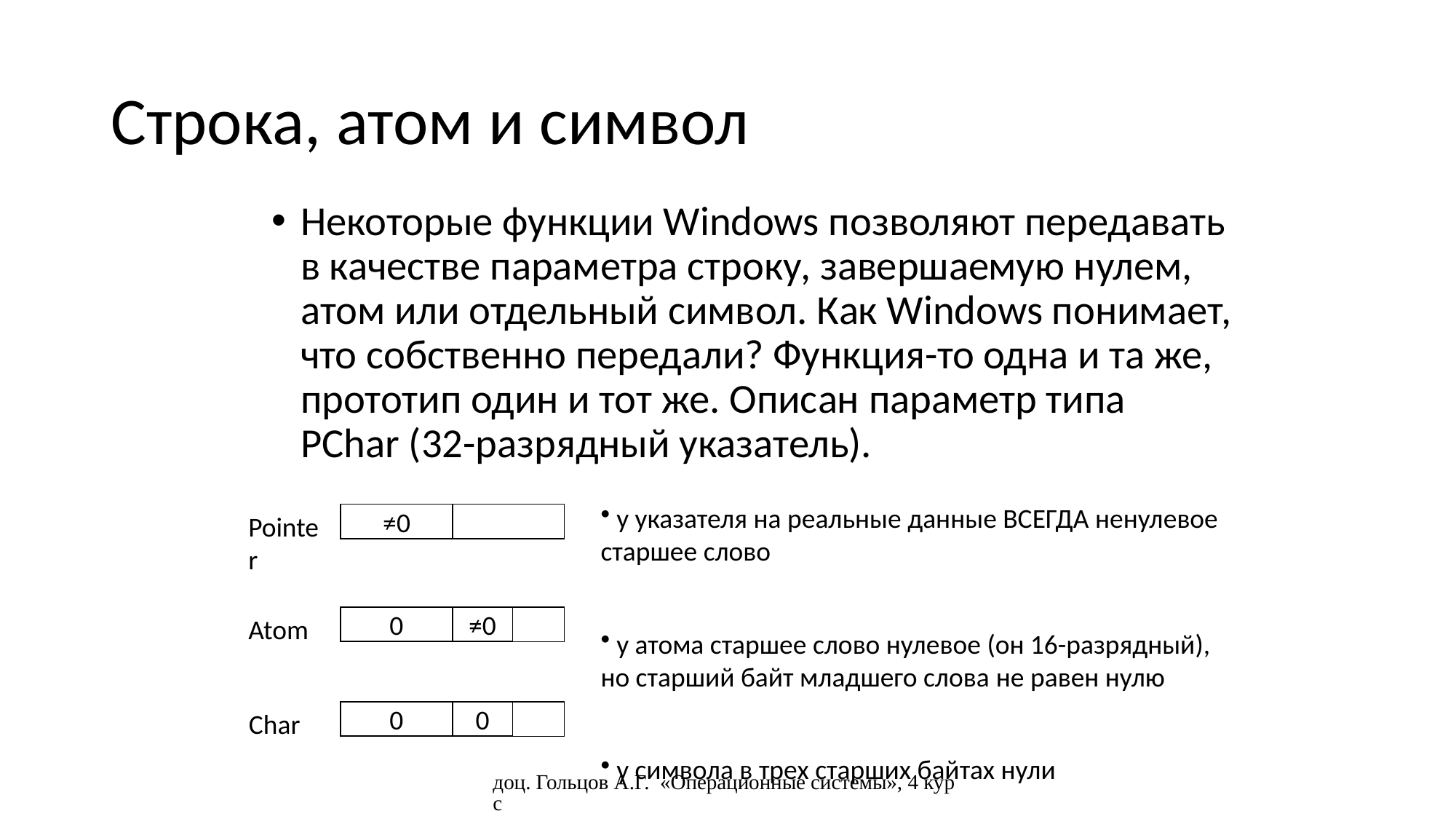

# Строка, атом и символ
Некоторые функции Windows позволяют передавать в качестве параметра строку, завершаемую нулем, атом или отдельный символ. Как Windows понимает, что собственно передали? Функция-то одна и та же, прототип один и тот же. Описан параметр типа PChar (32-разрядный указатель).
 у указателя на реальные данные ВСЕГДА ненулевое старшее слово

 у атома старшее слово нулевое (он 16-разрядный), но старший байт младшего слова не равен нулю

 у символа в трех старших байтах нули
Pointer
≠0

0
Atom
≠0

0
Char
0

доц. Гольцов А.Г.  «Операционные системы», 4 курс